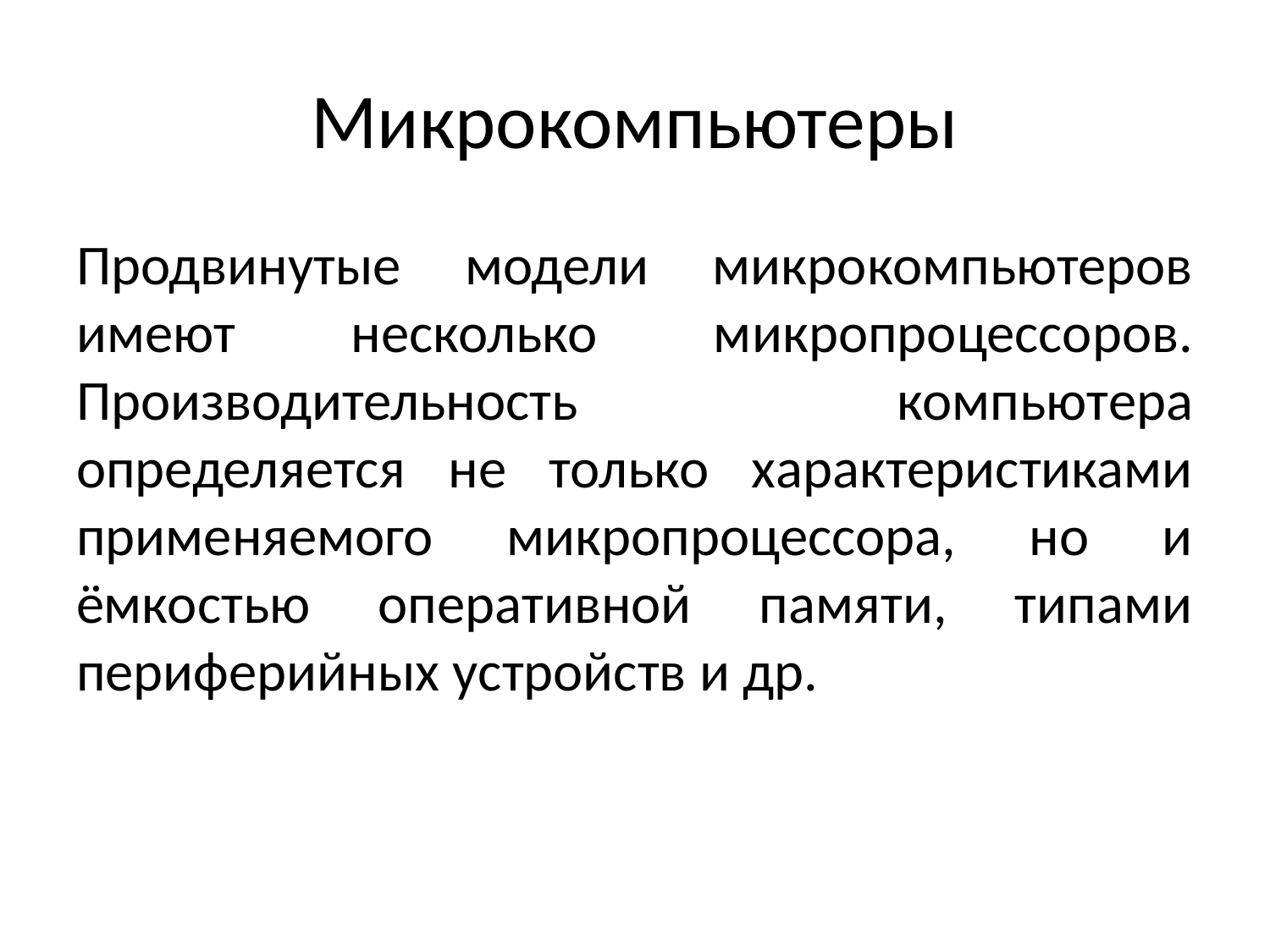

# Микрокомпьютеры
Продвинутые модели микрокомпьютеров имеют несколько микропроцессоров. Производительность компьютера определяется не только характеристиками применяемого микропроцессора, но и ёмкостью оперативной памяти, типами периферийных устройств и др.